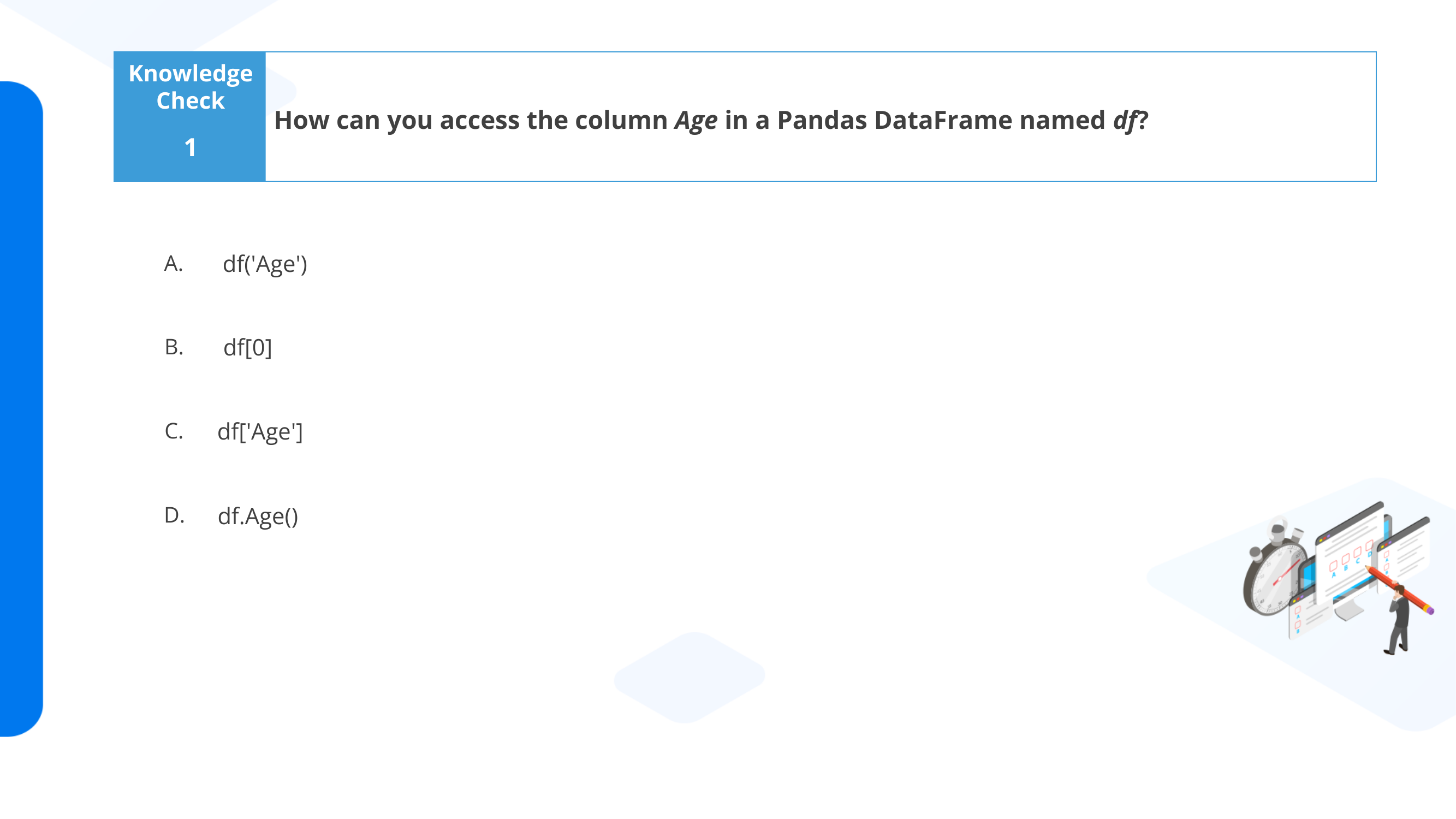

How can you access the column Age in a Pandas DataFrame named df?
1
 df('Age')
 df[0]
df['Age']

df.Age()